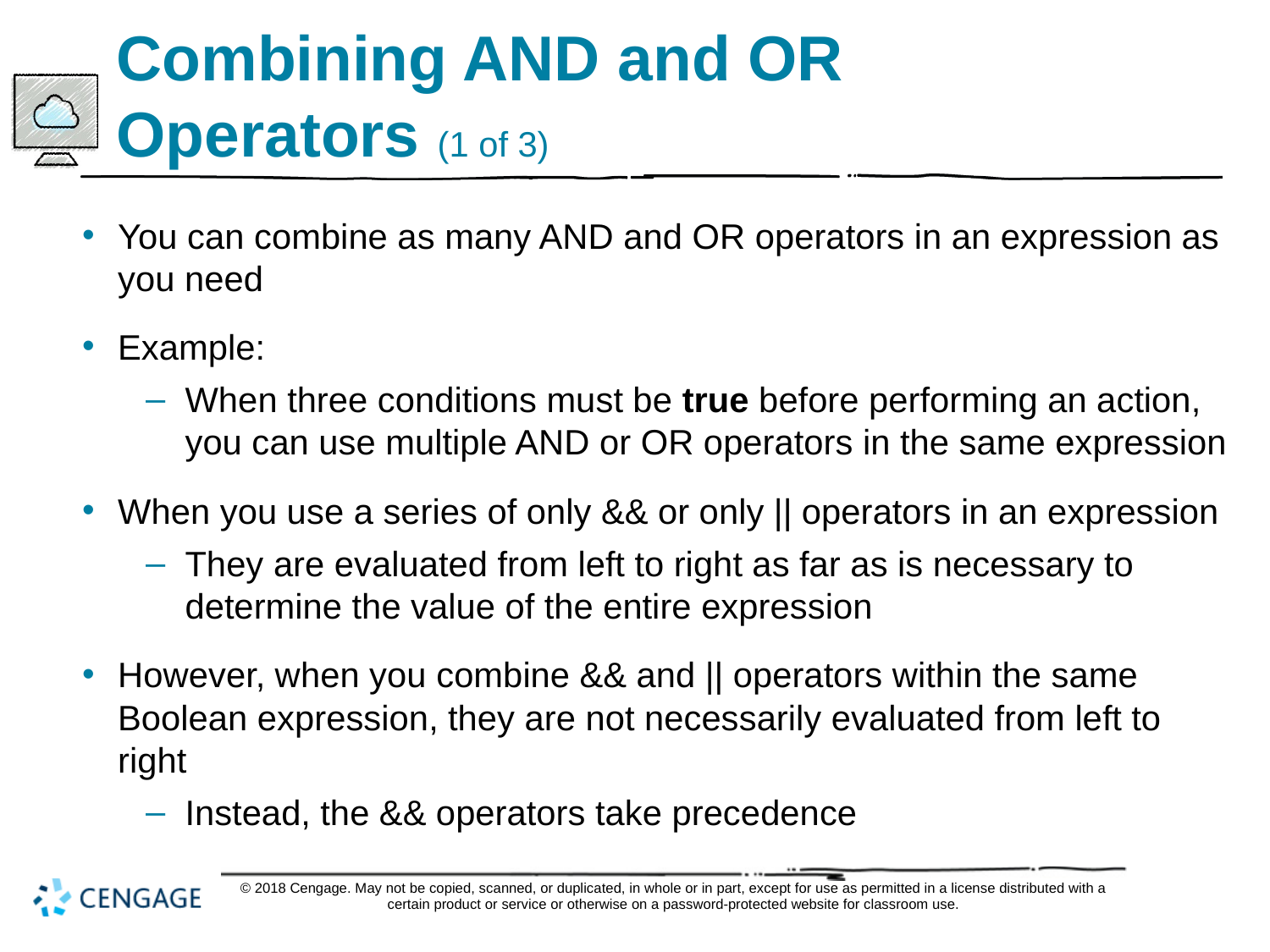

# Combining AND and OR Operators (1 of 3)
You can combine as many AND and OR operators in an expression as you need
Example:
When three conditions must be true before performing an action, you can use multiple AND or OR operators in the same expression
When you use a series of only && or only || operators in an expression
They are evaluated from left to right as far as is necessary to determine the value of the entire expression
However, when you combine && and || operators within the same Boolean expression, they are not necessarily evaluated from left to right
Instead, the && operators take precedence
© 2018 Cengage. May not be copied, scanned, or duplicated, in whole or in part, except for use as permitted in a license distributed with a certain product or service or otherwise on a password-protected website for classroom use.